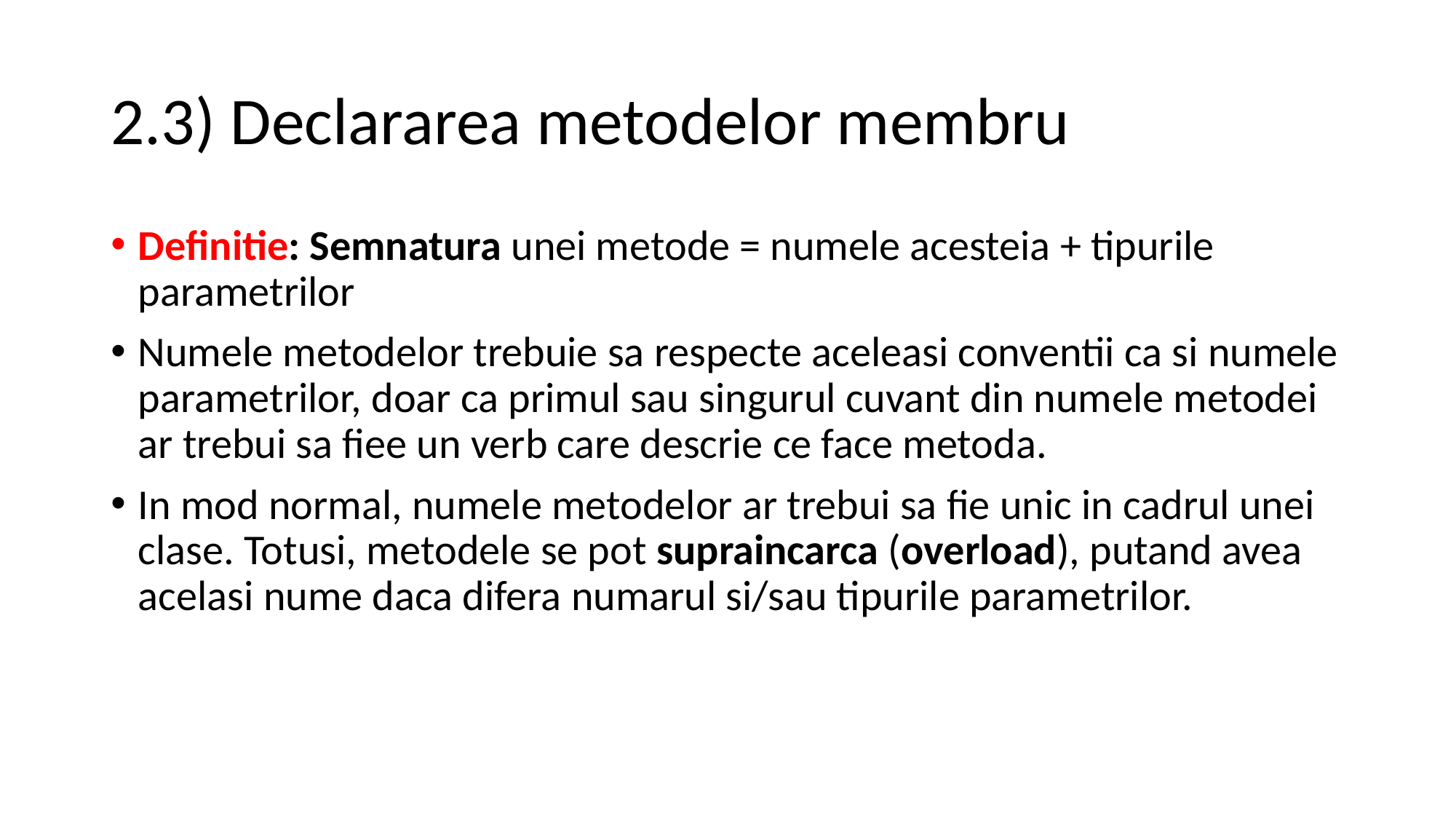

# 2.3) Declararea metodelor membru
Definitie: Semnatura unei metode = numele acesteia + tipurile parametrilor
Numele metodelor trebuie sa respecte aceleasi conventii ca si numele parametrilor, doar ca primul sau singurul cuvant din numele metodei ar trebui sa fiee un verb care descrie ce face metoda.
In mod normal, numele metodelor ar trebui sa fie unic in cadrul unei clase. Totusi, metodele se pot supraincarca (overload), putand avea acelasi nume daca difera numarul si/sau tipurile parametrilor.